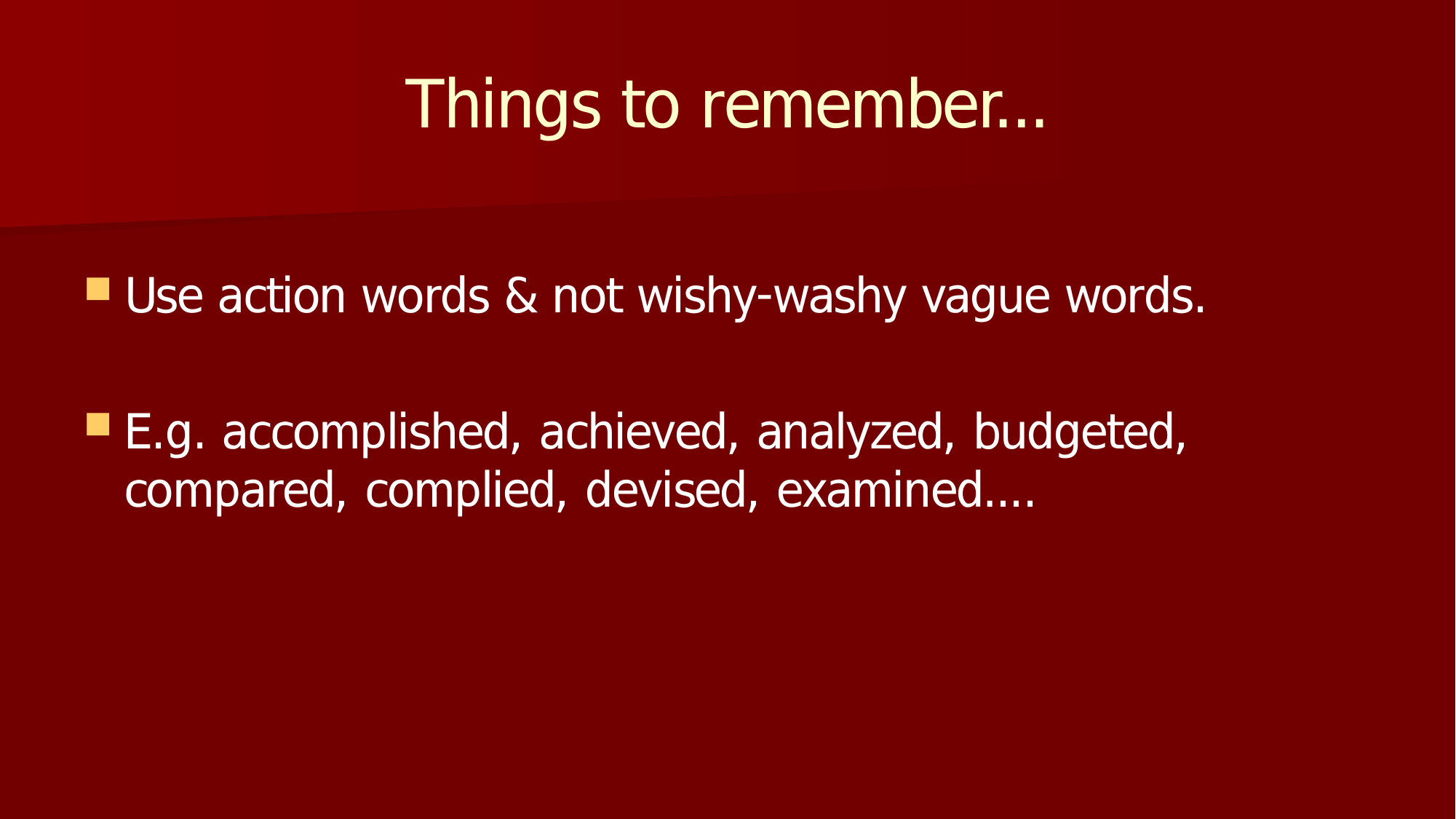

# Things to remember…

Use action words & not wishy-washy vague words.

E.g. accomplished, achieved, analyzed, budgeted, compared, complied, devised, examined….